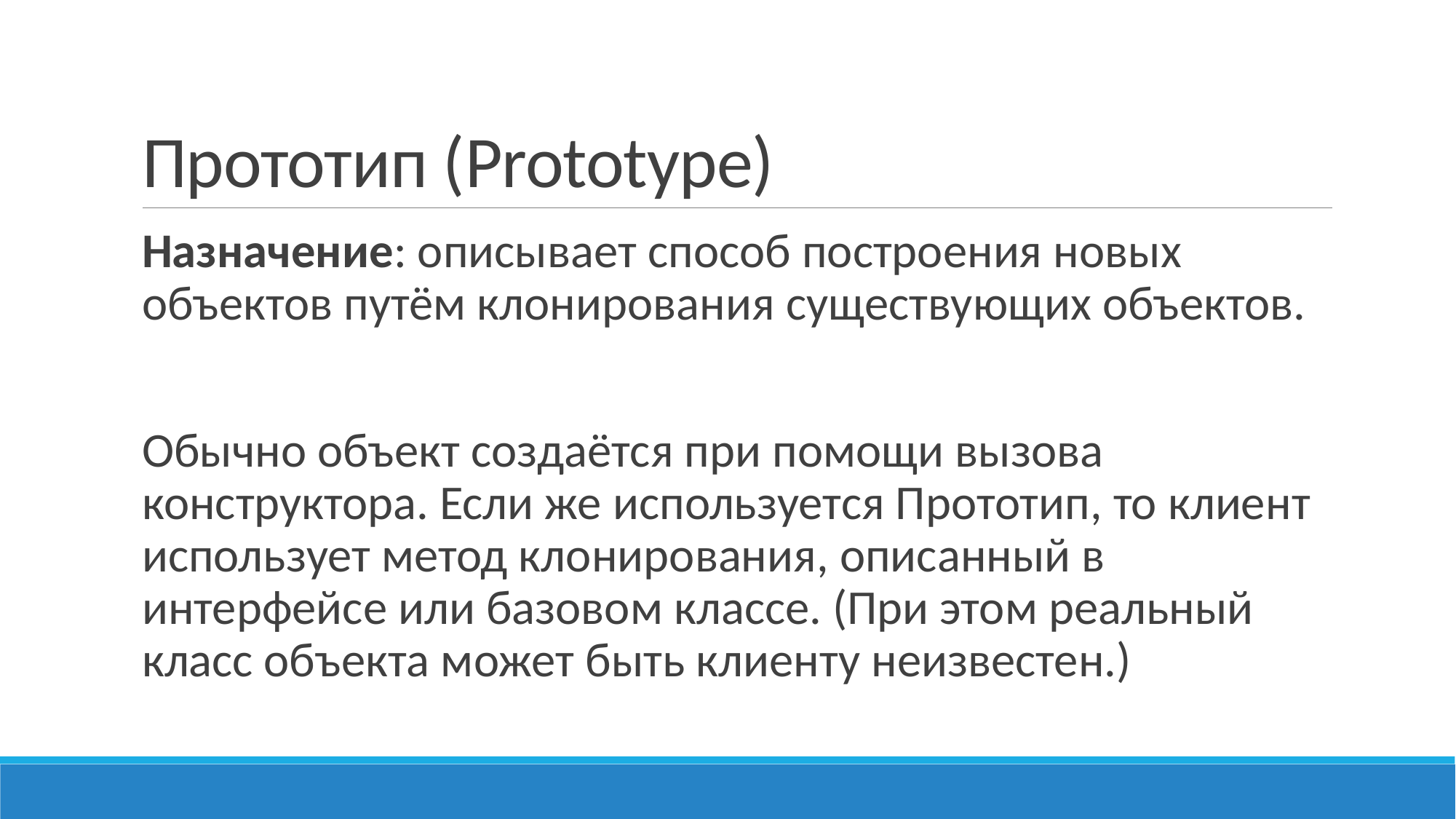

# Прототип (Prototype)
Назначение: описывает способ построения новых объектов путём клонирования существующих объектов.

Обычно объект создаётся при помощи вызова конструктора. Если же используется Прототип, то клиент использует метод клонирования, описанный в интерфейсе или базовом классе. (При этом реальный класс объекта может быть клиенту неизвестен.)